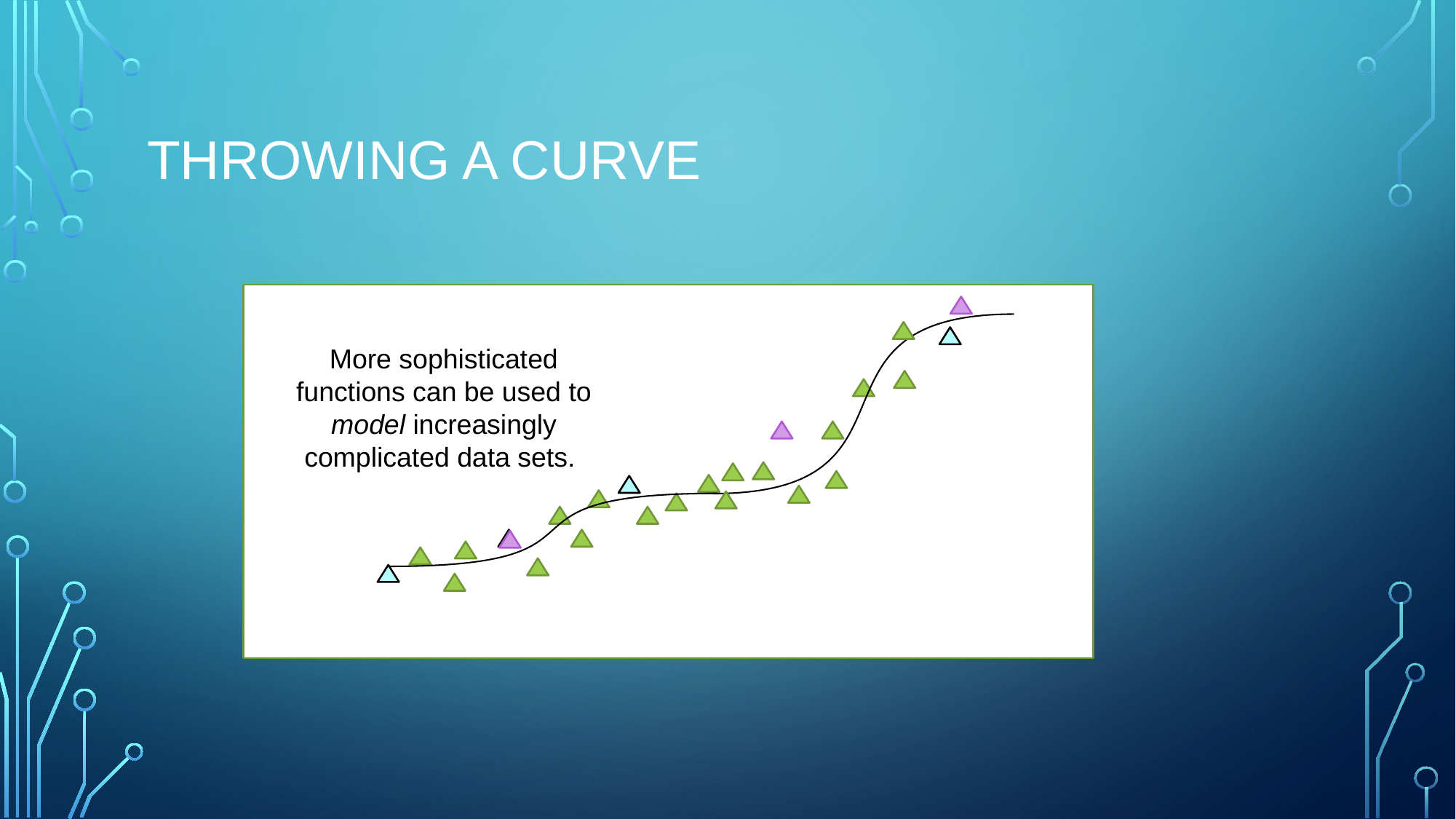

# throwing a curve

More sophisticated functions can be used to model increasingly complicated data sets.t